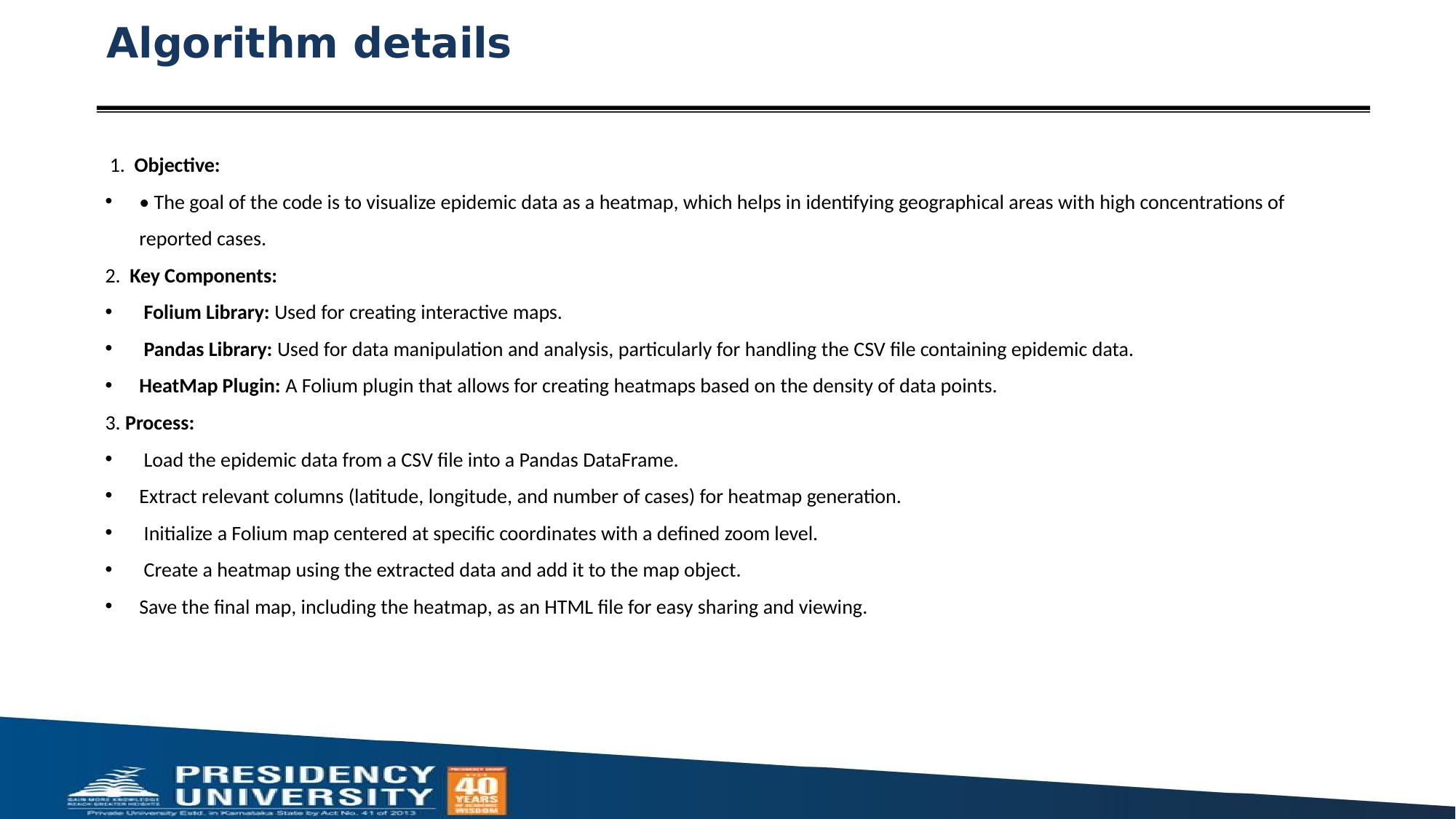

# Algorithm details
 1.  Objective:
• The goal of the code is to visualize epidemic data as a heatmap, which helps in identifying geographical areas with high concentrations of reported cases.
2.  Key Components:
 Folium Library: Used for creating interactive maps.
 Pandas Library: Used for data manipulation and analysis, particularly for handling the CSV file containing epidemic data.
HeatMap Plugin: A Folium plugin that allows for creating heatmaps based on the density of data points.
3. Process:
 Load the epidemic data from a CSV file into a Pandas DataFrame.
Extract relevant columns (latitude, longitude, and number of cases) for heatmap generation.
 Initialize a Folium map centered at specific coordinates with a defined zoom level.
 Create a heatmap using the extracted data and add it to the map object.
Save the final map, including the heatmap, as an HTML file for easy sharing and viewing.